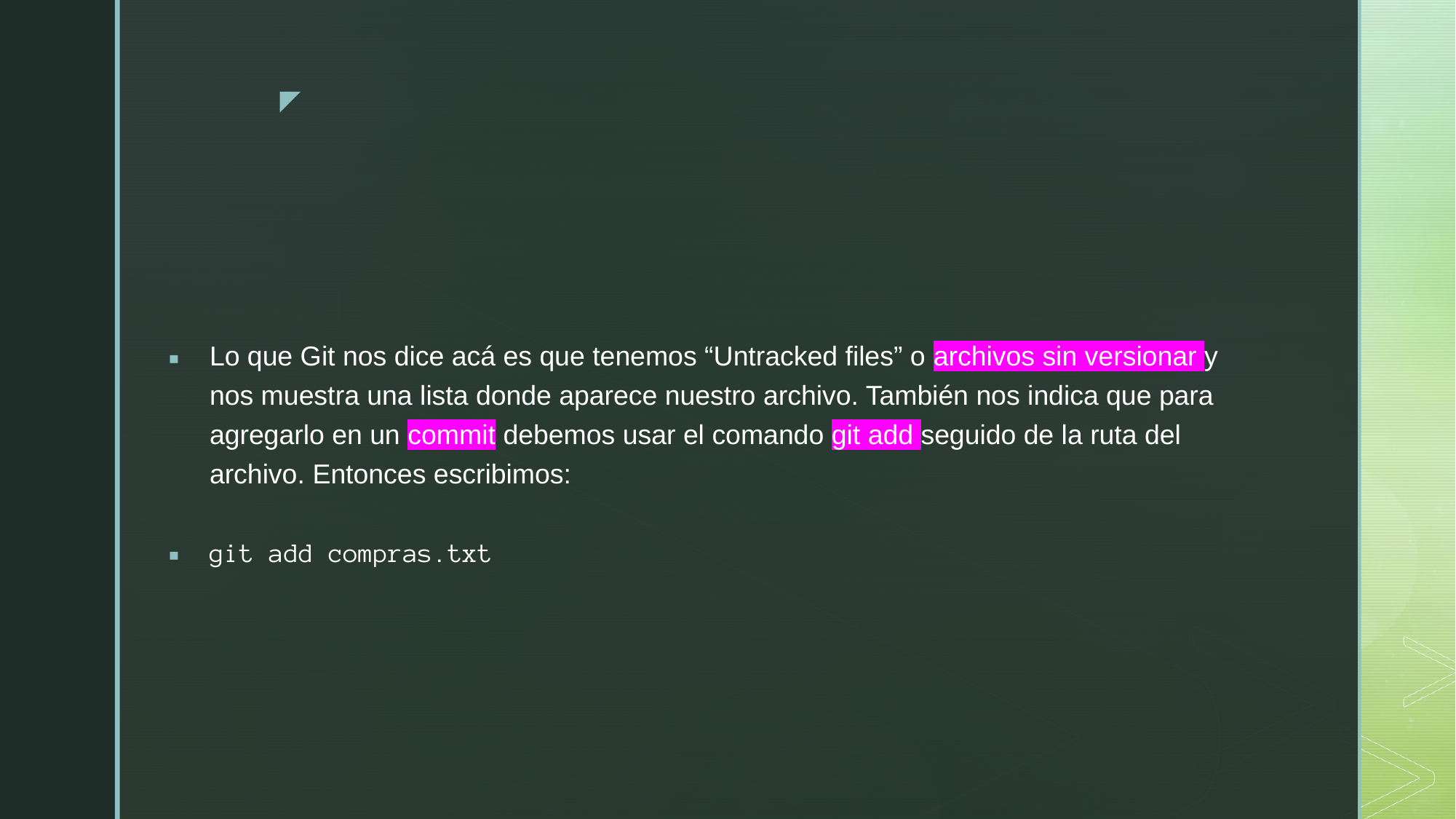

#
Lo que Git nos dice acá es que tenemos “Untracked files” o archivos sin versionar y nos muestra una lista donde aparece nuestro archivo. También nos indica que para agregarlo en un commit debemos usar el comando git add seguido de la ruta del archivo. Entonces escribimos:

git add compras.txt